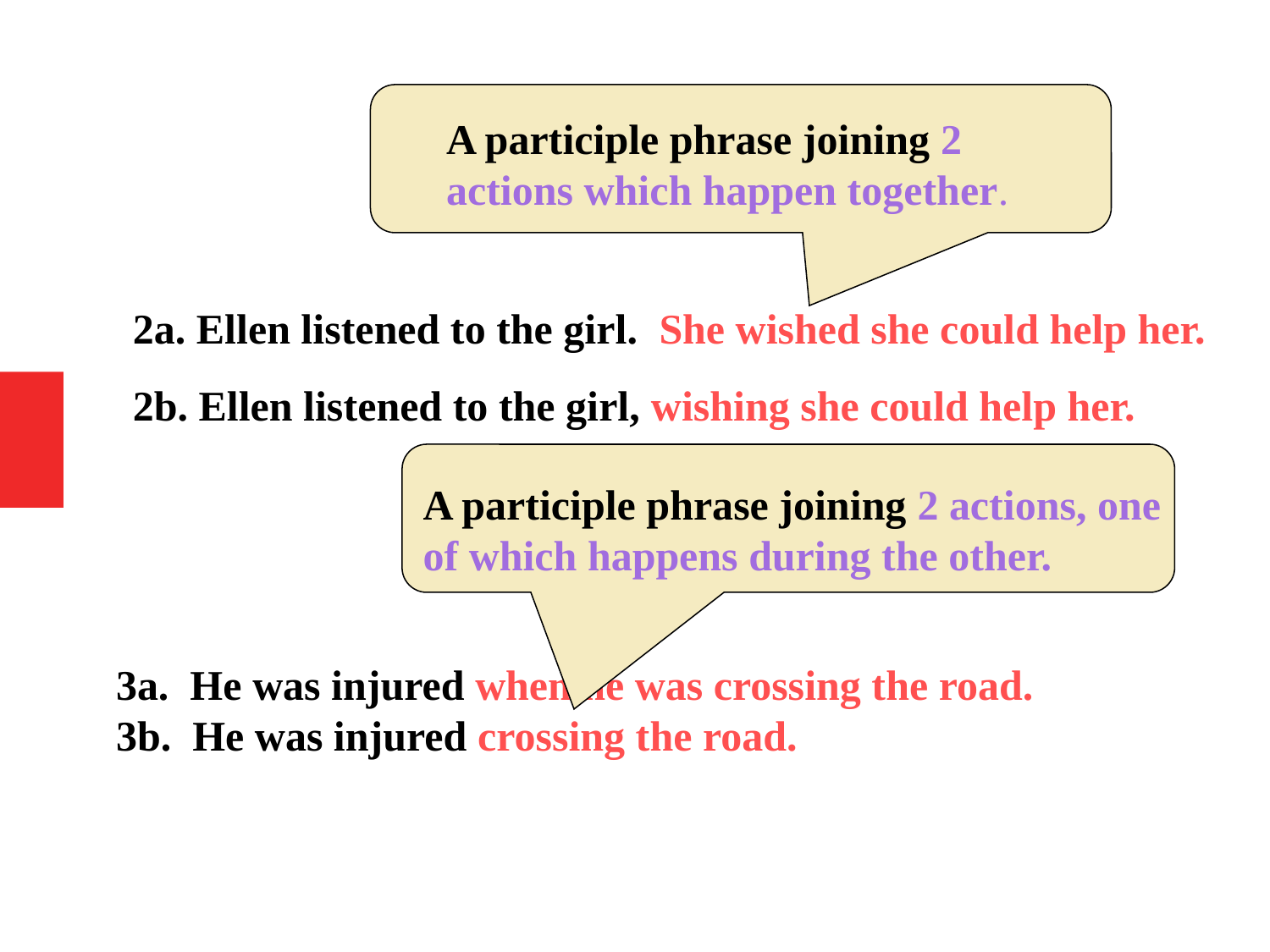

A participle phrase joining 2 actions which happen together.
2a. Ellen listened to the girl.  She wished she could help her.
2b. Ellen listened to the girl, wishing she could help her.

A participle phrase joining 2 actions, one of which happens during the other.
  3a.  He was injured when he was crossing the road.
  3b.  He was injured crossing the road.